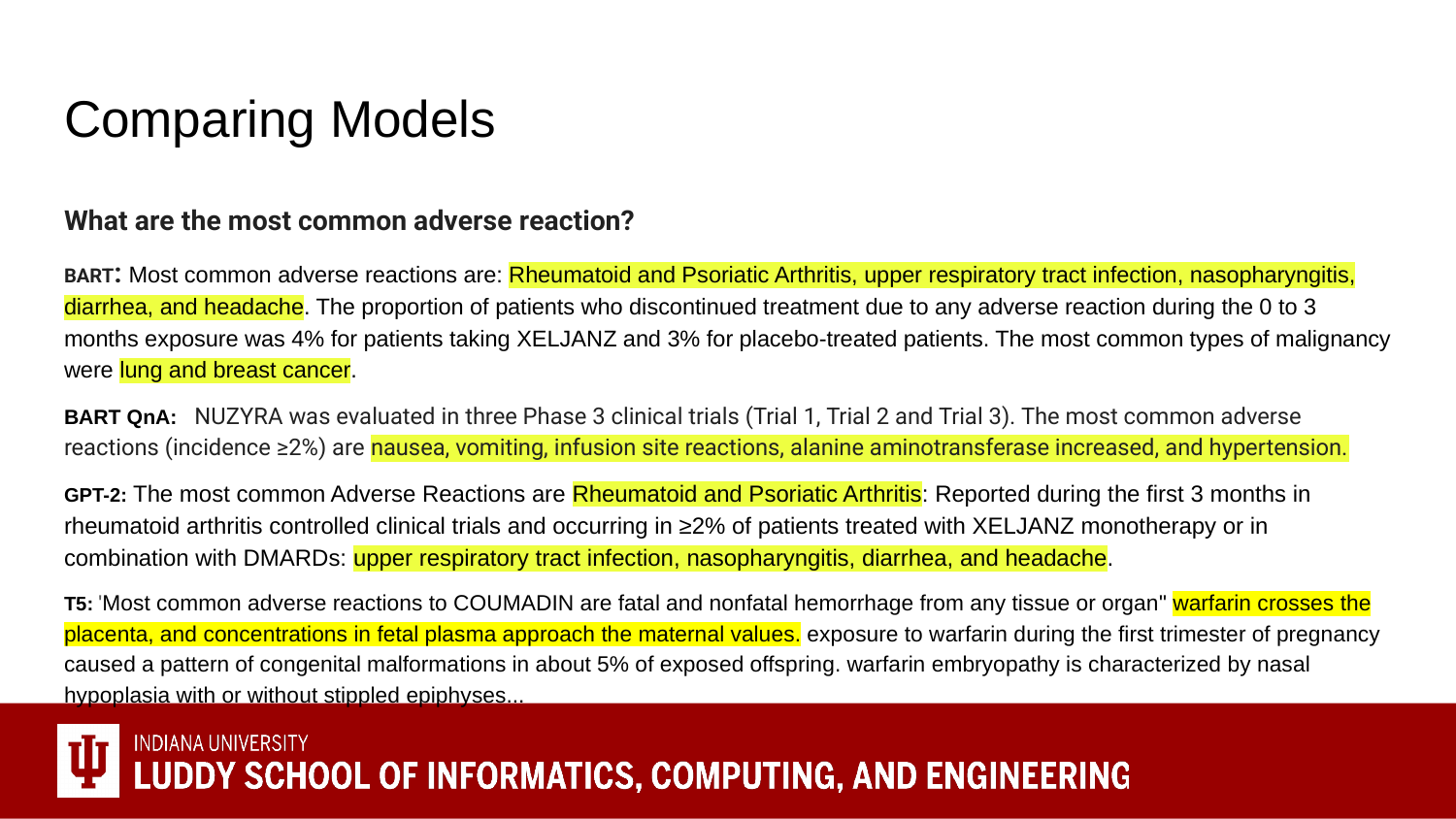

# Comparing Models
What are the most common adverse reaction?
BART: Most common adverse reactions are: Rheumatoid and Psoriatic Arthritis, upper respiratory tract infection, nasopharyngitis, diarrhea, and headache. The proportion of patients who discontinued treatment due to any adverse reaction during the 0 to 3 months exposure was 4% for patients taking XELJANZ and 3% for placebo-treated patients. The most common types of malignancy were lung and breast cancer.
BART QnA:   NUZYRA was evaluated in three Phase 3 clinical trials (Trial 1, Trial 2 and Trial 3). The most common adverse reactions (incidence ≥2%) are nausea, vomiting, infusion site reactions, alanine aminotransferase increased, and hypertension.
GPT-2: The most common Adverse Reactions are Rheumatoid and Psoriatic Arthritis: Reported during the first 3 months in rheumatoid arthritis controlled clinical trials and occurring in ≥2% of patients treated with XELJANZ monotherapy or in combination with DMARDs: upper respiratory tract infection, nasopharyngitis, diarrhea, and headache.
T5: 'Most common adverse reactions to COUMADIN are fatal and nonfatal hemorrhage from any tissue or organ'' warfarin crosses the placenta, and concentrations in fetal plasma approach the maternal values. exposure to warfarin during the first trimester of pregnancy caused a pattern of congenital malformations in about 5% of exposed offspring. warfarin embryopathy is characterized by nasal hypoplasia with or without stippled epiphyses...